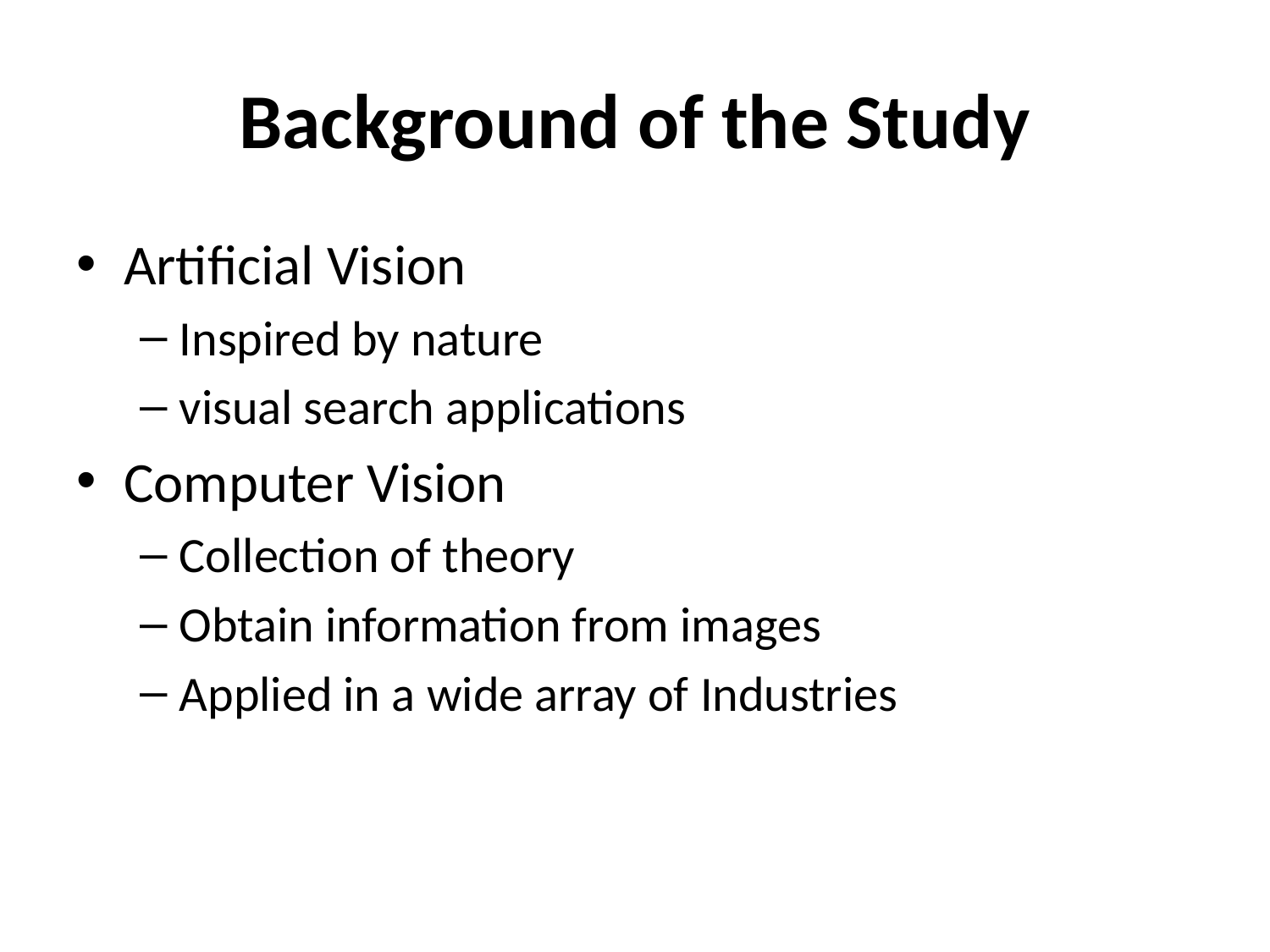

# Background of the Study
Artificial Vision
Inspired by nature
visual search applications
Computer Vision
Collection of theory
Obtain information from images
Applied in a wide array of Industries